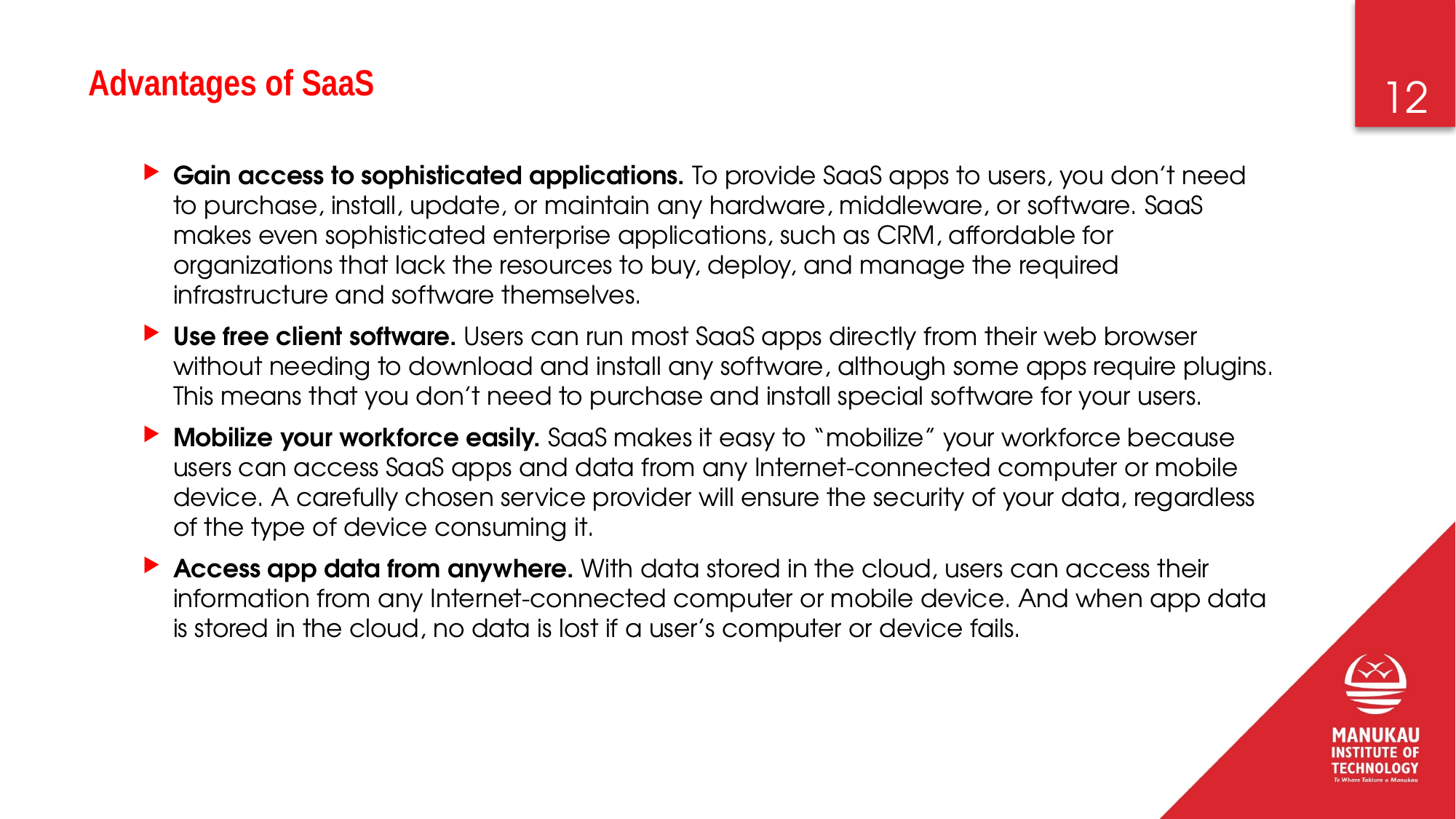

# Advantages of SaaS
Gain access to sophisticated applications. To provide SaaS apps to users, you don’t need to purchase, install, update, or maintain any hardware, middleware, or software. SaaS makes even sophisticated enterprise applications, such as CRM, affordable for organizations that lack the resources to buy, deploy, and manage the required infrastructure and software themselves.
Use free client software. Users can run most SaaS apps directly from their web browser without needing to download and install any software, although some apps require plugins. This means that you don’t need to purchase and install special software for your users.
Mobilize your workforce easily. SaaS makes it easy to “mobilize” your workforce because users can access SaaS apps and data from any Internet-connected computer or mobile device. A carefully chosen service provider will ensure the security of your data, regardless of the type of device consuming it.
Access app data from anywhere. With data stored in the cloud, users can access their information from any Internet-connected computer or mobile device. And when app data is stored in the cloud, no data is lost if a user’s computer or device fails.